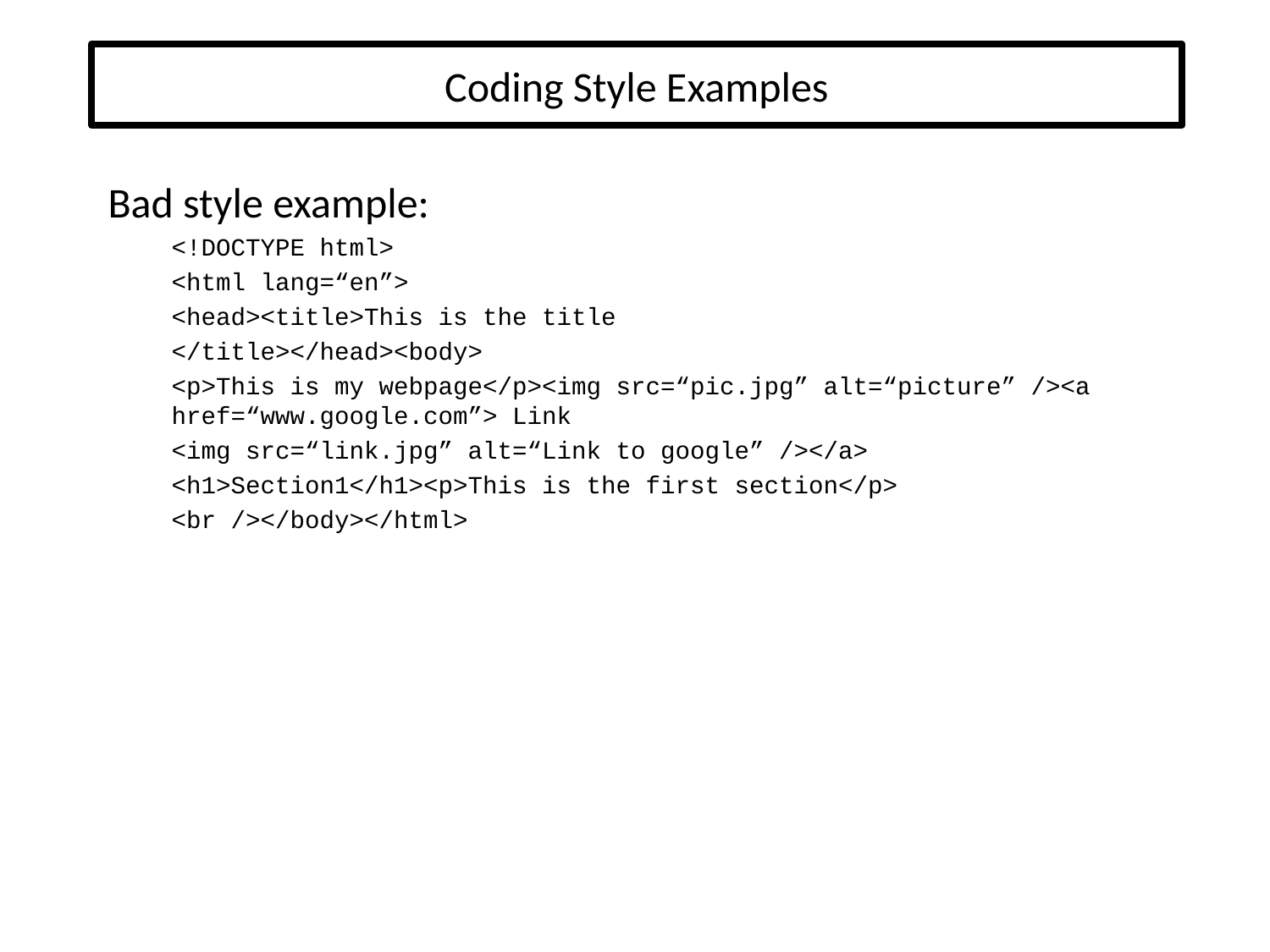

# Coding Style Examples
Bad style example:
<!DOCTYPE html>
<html lang=“en”>
<head><title>This is the title
</title></head><body>
<p>This is my webpage</p><img src=“pic.jpg” alt=“picture” /><a href=“www.google.com”> Link
<img src=“link.jpg” alt=“Link to google” /></a>
<h1>Section1</h1><p>This is the first section</p>
<br /></body></html>